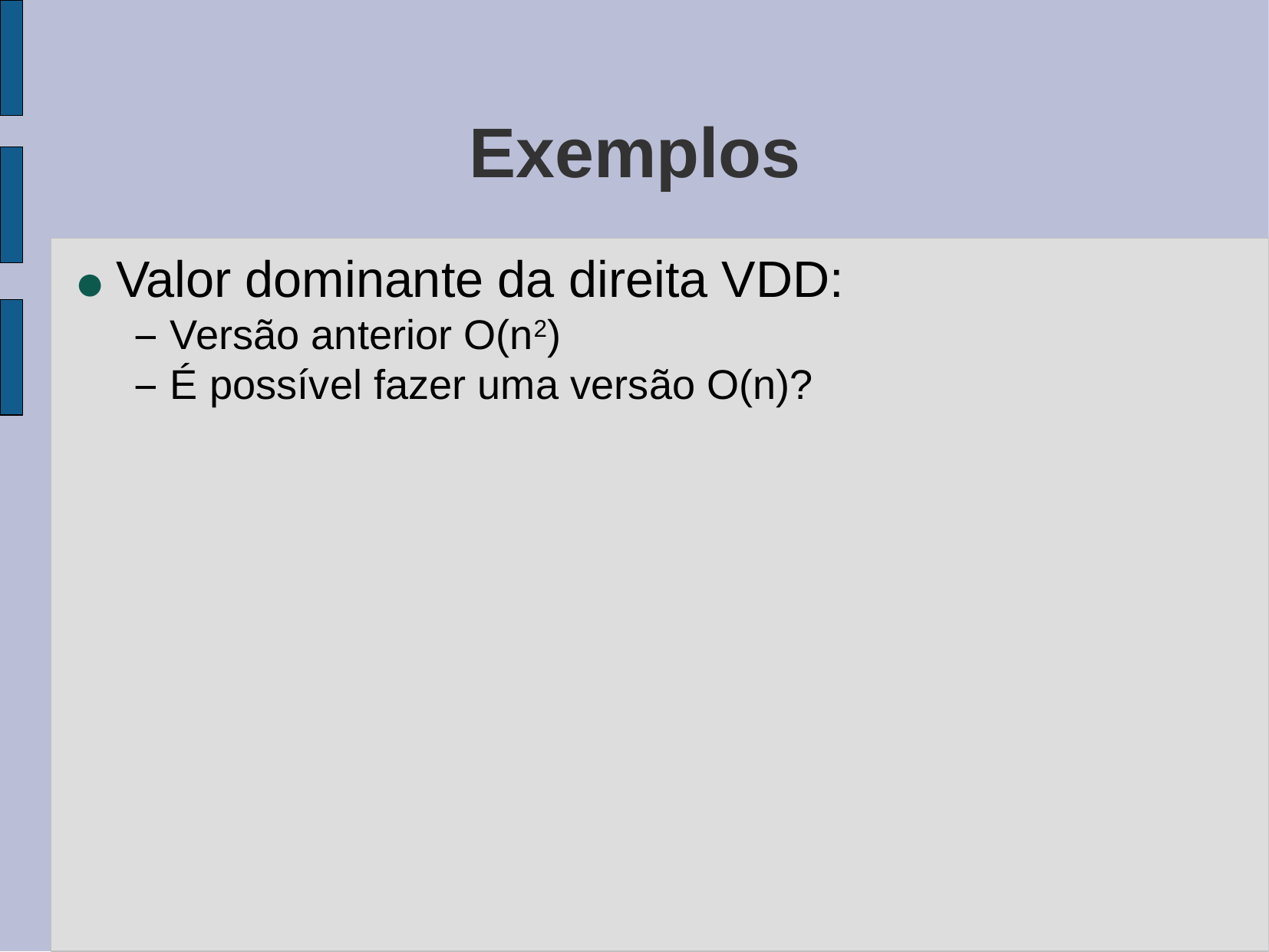

Exemplos
Valor dominante da direita VDD:
Versão anterior O(n2)
É possível fazer uma versão O(n)?